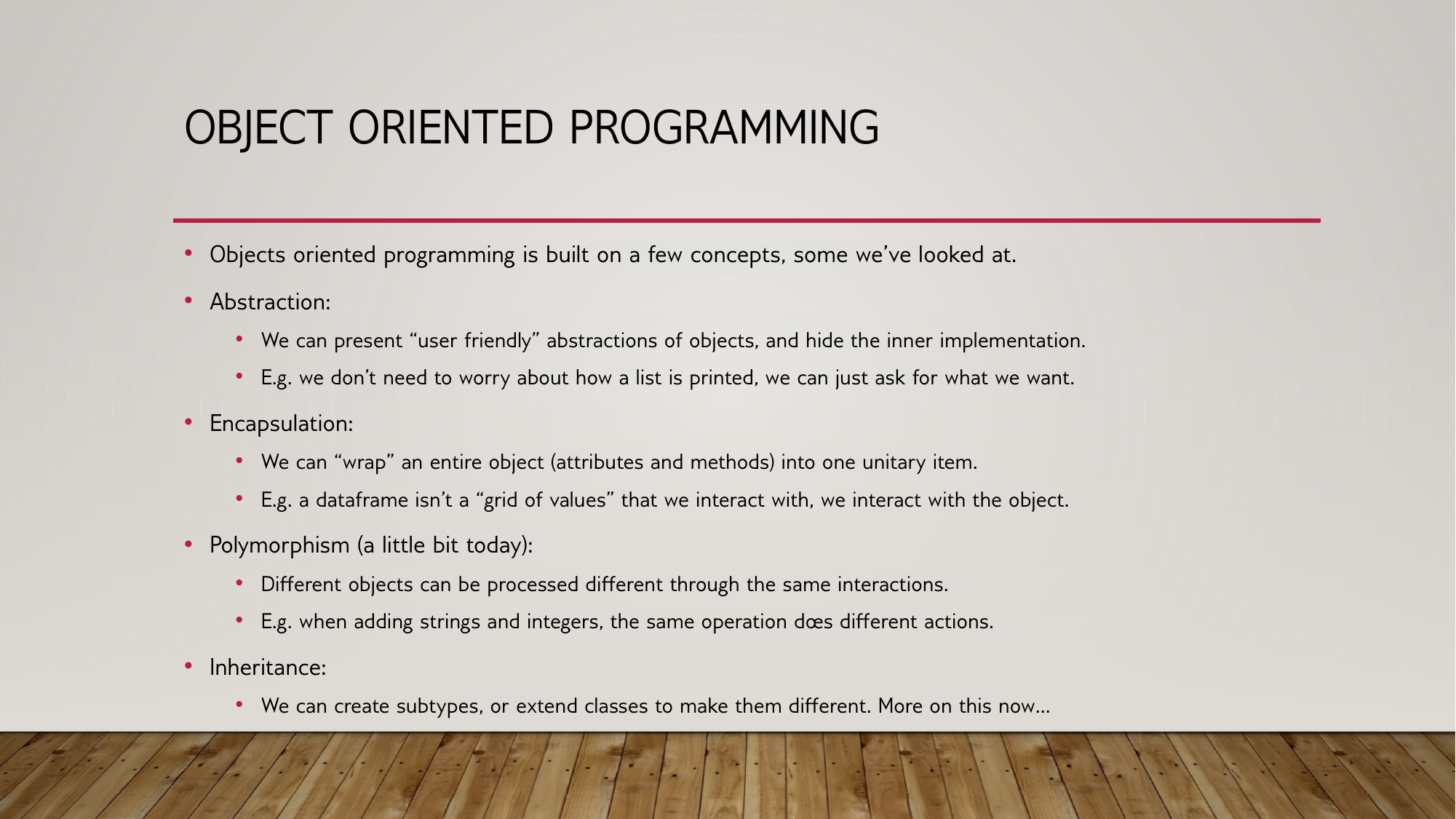

# Object Oriented Programming
Objects oriented programming is built on a few concepts, some we’ve looked at.
Abstraction:
We can present “user friendly” abstractions of objects, and hide the inner implementation.
E.g. we don’t need to worry about how a list is printed, we can just ask for what we want.
Encapsulation:
We can “wrap” an entire object (attributes and methods) into one unitary item.
E.g. a dataframe isn’t a “grid of values” that we interact with, we interact with the object.
Polymorphism (a little bit today):
Different objects can be processed different through the same interactions.
E.g. when adding strings and integers, the same operation does different actions.
Inheritance:
We can create subtypes, or extend classes to make them different. More on this now…